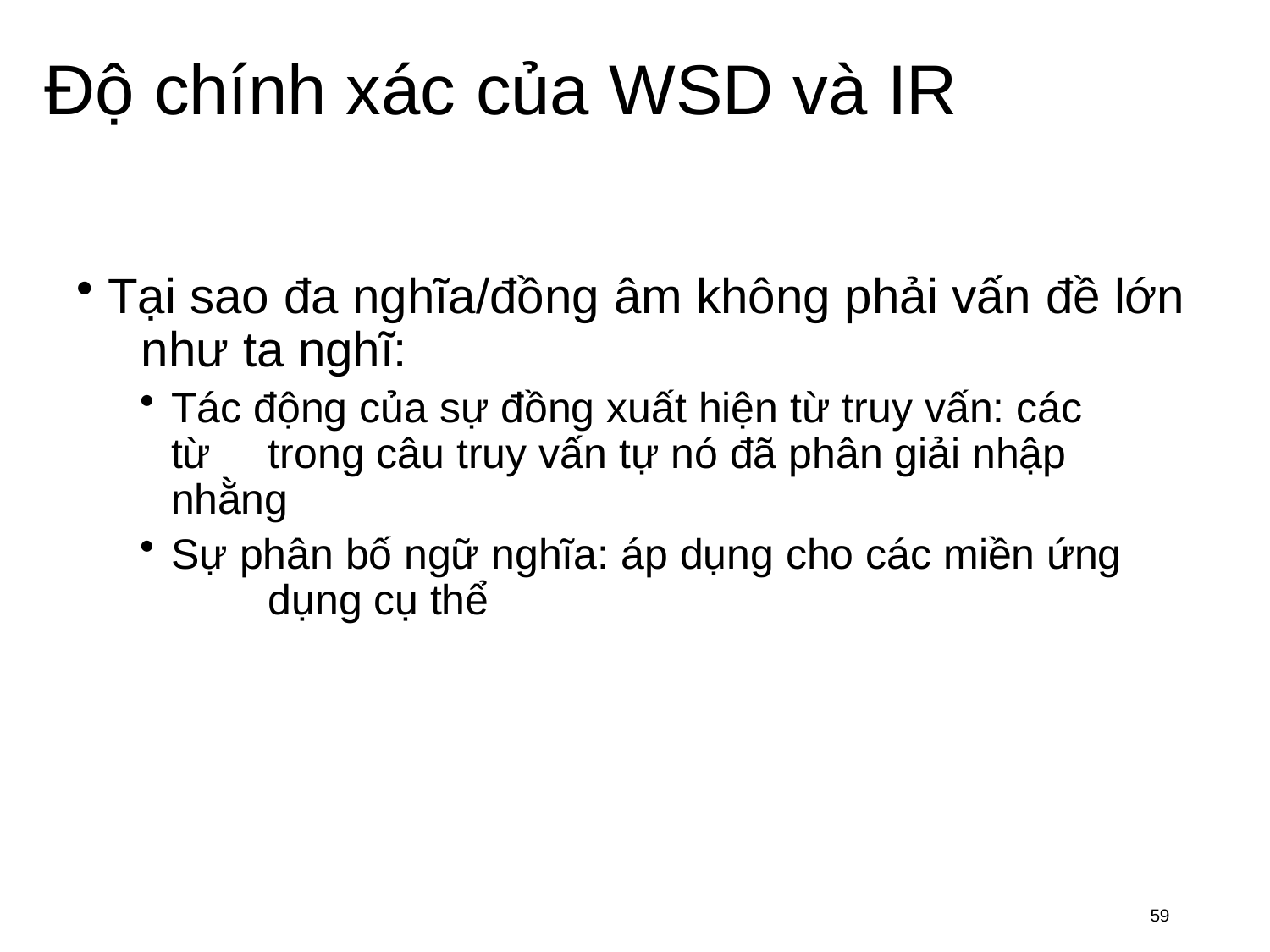

# Độ chính xác của WSD và IR
Tại sao đa nghĩa/đồng âm không phải vấn đề lớn 	như ta nghĩ:
Tác động của sự đồng xuất hiện từ truy vấn: các từ 	trong câu truy vấn tự nó đã phân giải nhập nhằng
Sự phân bố ngữ nghĩa: áp dụng cho các miền ứng 	dụng cụ thể
59